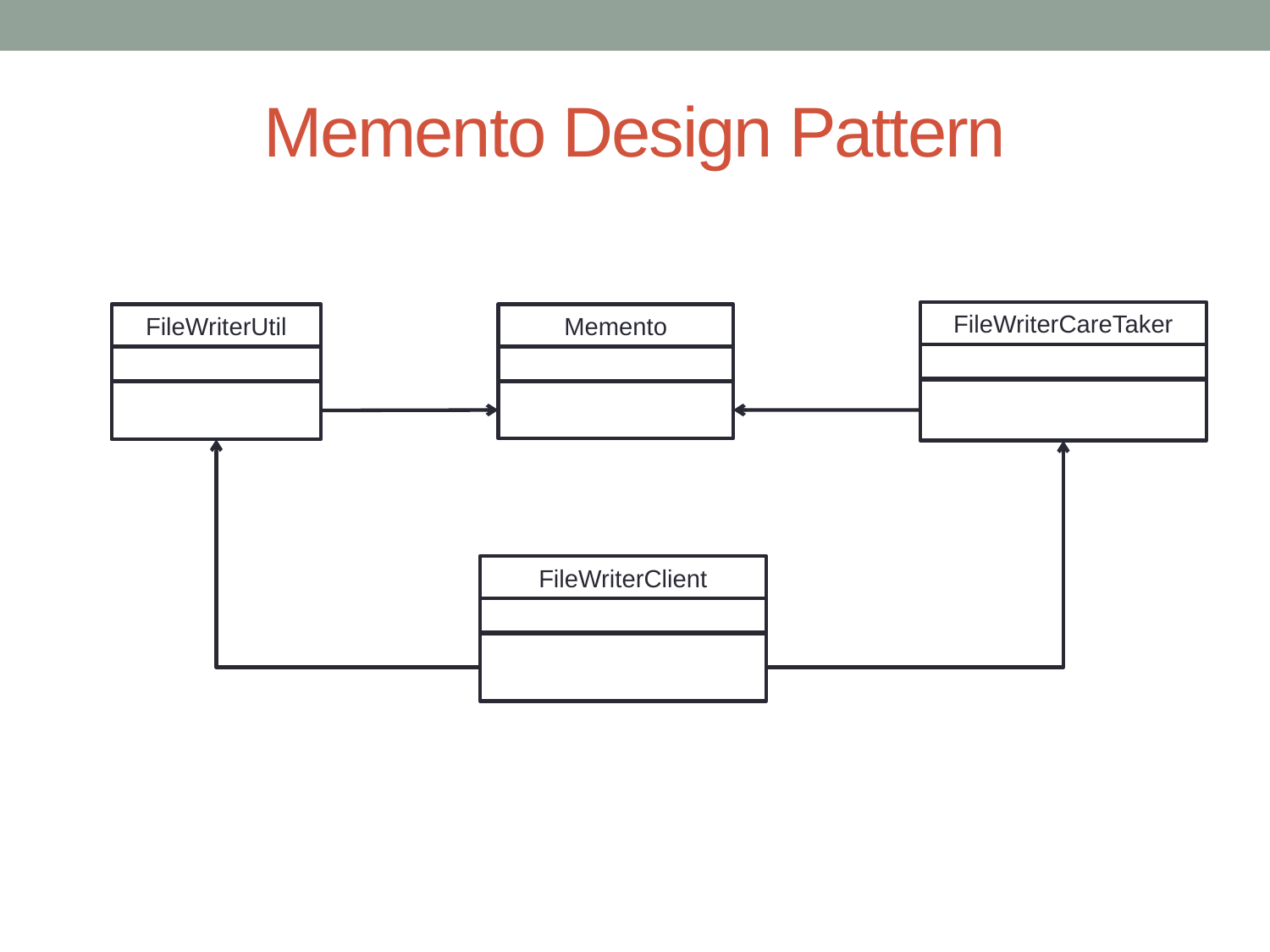

# Memento Design Pattern
FileWriterCareTaker
FileWriterUtil
Memento

FileWriterClient